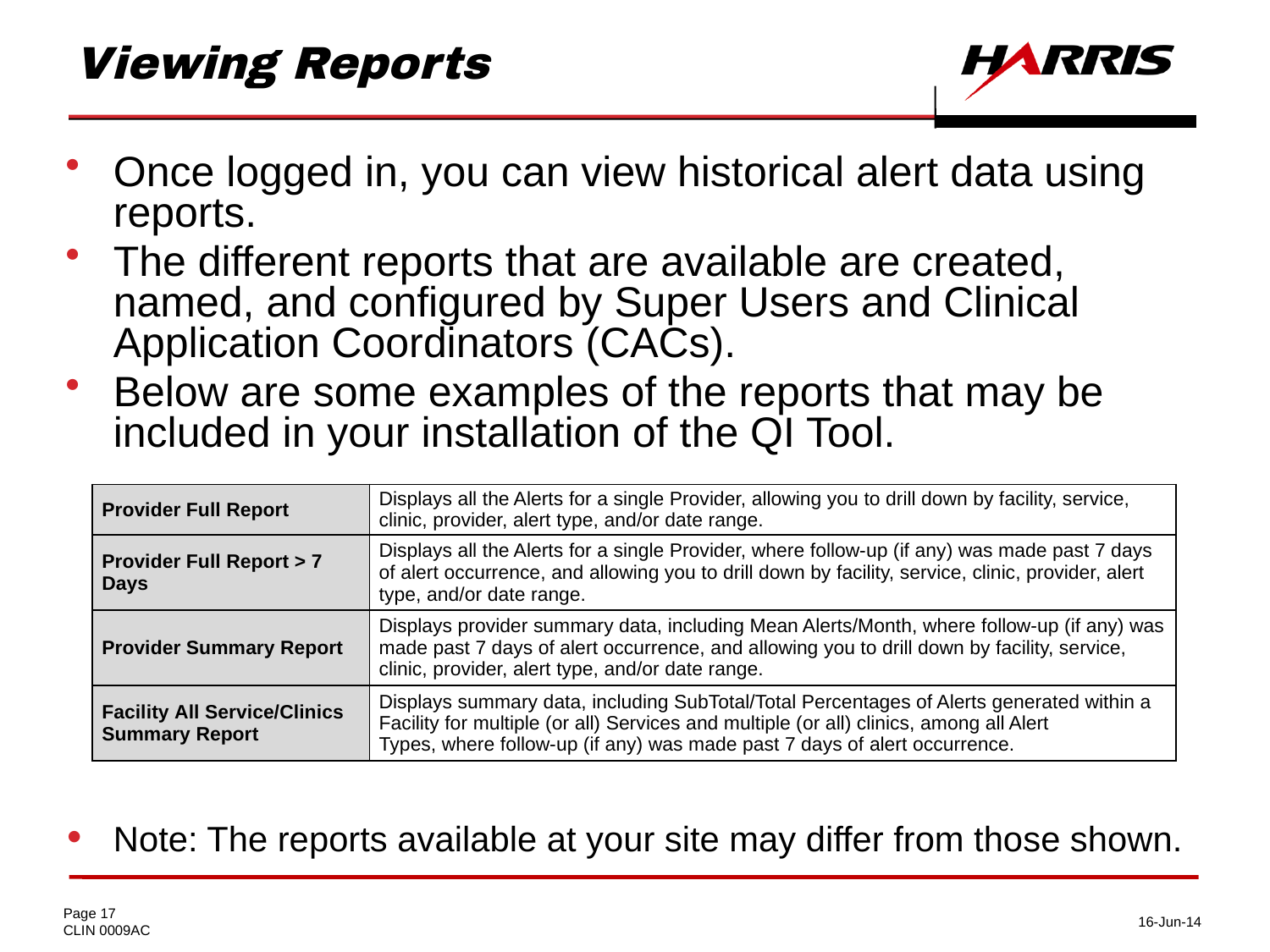

# Viewing Reports
Once logged in, you can view historical alert data using reports.
The different reports that are available are created, named, and configured by Super Users and Clinical Application Coordinators (CACs).
Below are some examples of the reports that may be included in your installation of the QI Tool.

Note: The reports available at your site may differ from those shown.

| Provider Full Report | Displays all the Alerts for a single Provider, allowing you to drill down by facility, service, clinic, provider, alert type, and/or date range. |
| --- | --- |
| Provider Full Report > 7 Days | Displays all the Alerts for a single Provider, where follow-up (if any) was made past 7 days of alert occurrence, and allowing you to drill down by facility, service, clinic, provider, alert type, and/or date range. |
| Provider Summary Report | Displays provider summary data, including Mean Alerts/Month, where follow-up (if any) was made past 7 days of alert occurrence, and allowing you to drill down by facility, service, clinic, provider, alert type, and/or date range. |
| Facility All Service/Clinics Summary Report | Displays summary data, including SubTotal/Total Percentages of Alerts generated within a Facility for multiple (or all) Services and multiple (or all) clinics, among all Alert Types, where follow-up (if any) was made past 7 days of alert occurrence. |
16-Jun-14